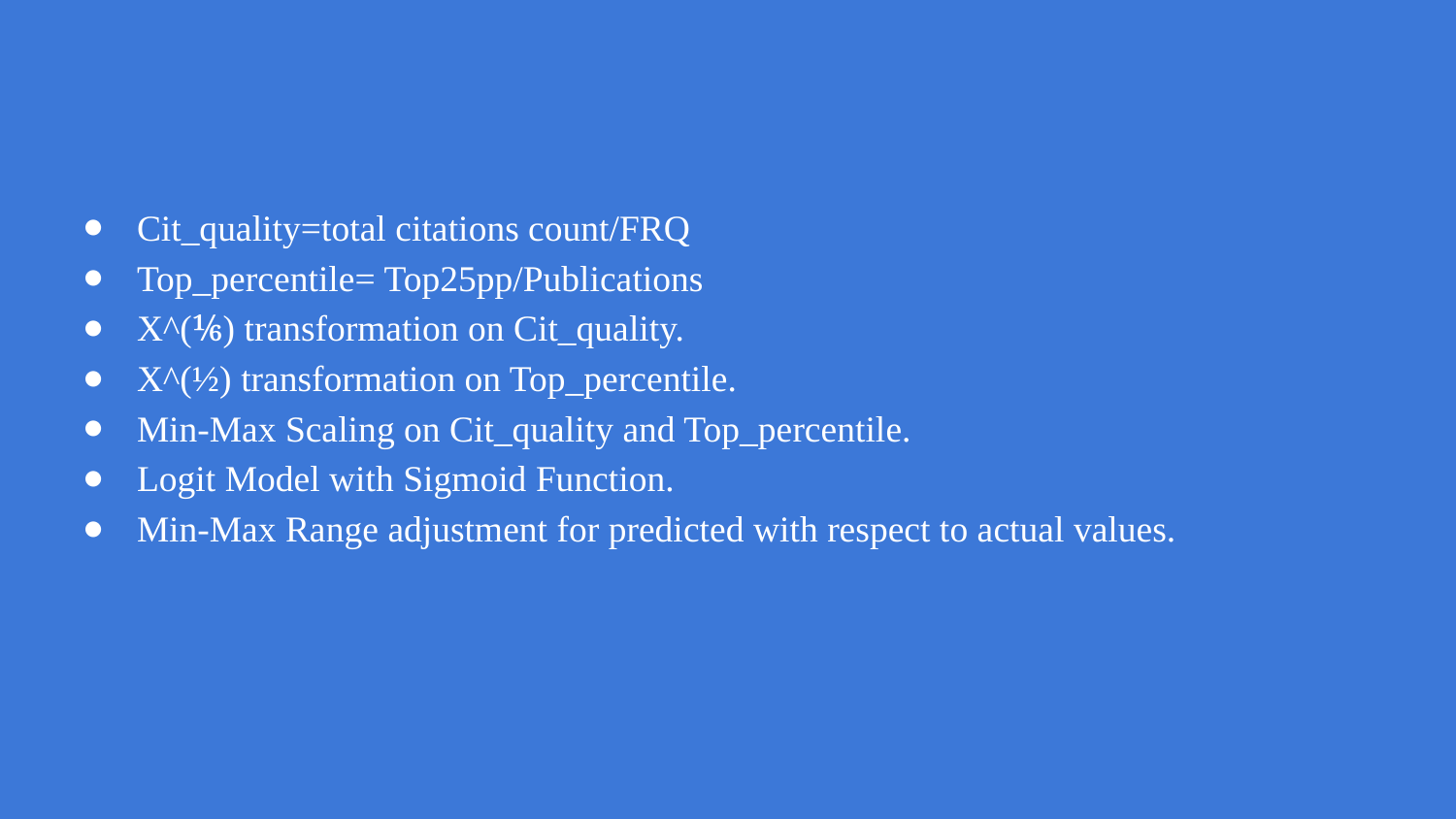

Cit_quality=total citations count/FRQ
Top_percentile= Top25pp/Publications
X^(⅙) transformation on Cit_quality.
X^(½) transformation on Top_percentile.
Min-Max Scaling on Cit_quality and Top_percentile.
Logit Model with Sigmoid Function.
Min-Max Range adjustment for predicted with respect to actual values.